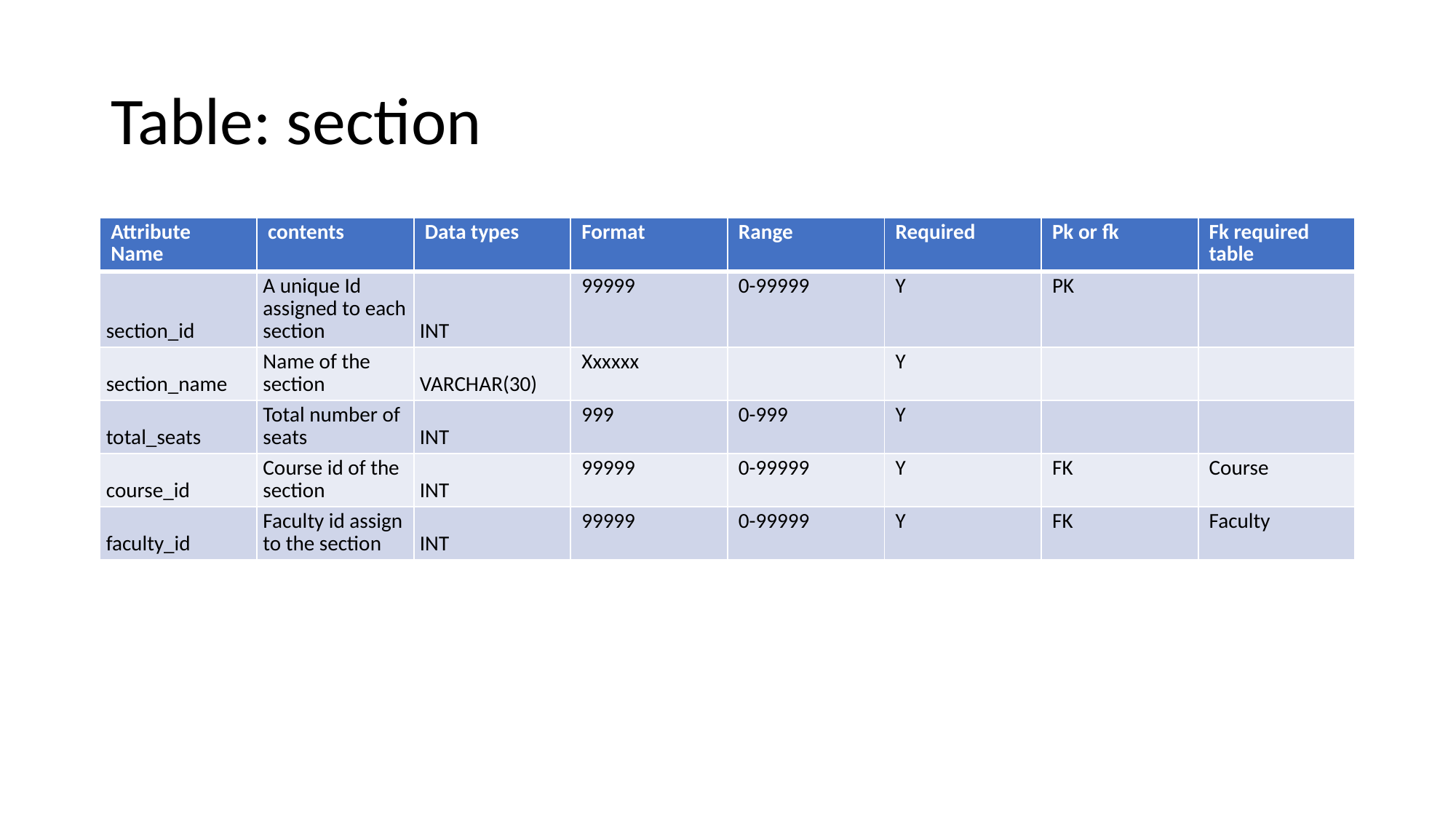

# Table: section
| Attribute Name | contents | Data types | Format | Range | Required | Pk or fk | Fk required table |
| --- | --- | --- | --- | --- | --- | --- | --- |
| section\_id | A unique Id assigned to each section | INT | 99999 | 0-99999 | Y | PK |  |
| section\_name | Name of the section | VARCHAR(30) | Xxxxxx |  | Y |  |  |
| total\_seats | Total number of seats | INT | 999 | 0-999 | Y |  |  |
| course\_id | Course id of the section | INT | 99999 | 0-99999 | Y | FK | Course |
| faculty\_id | Faculty id assign to the section | INT | 99999 | 0-99999 | Y | FK | Faculty |